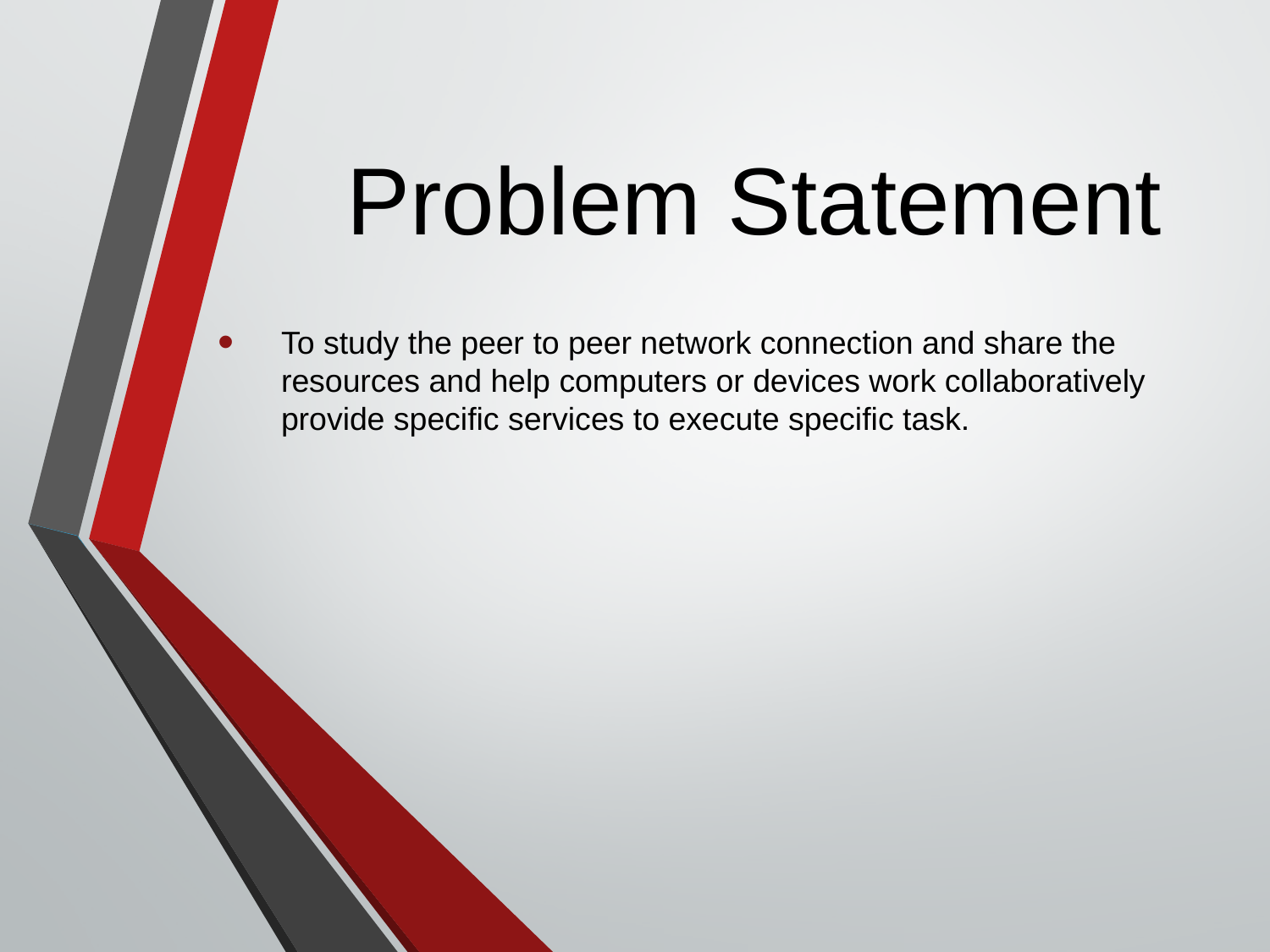

# Problem Statement
To study the peer to peer network connection and share the resources and help computers or devices work collaboratively provide specific services to execute specific task.